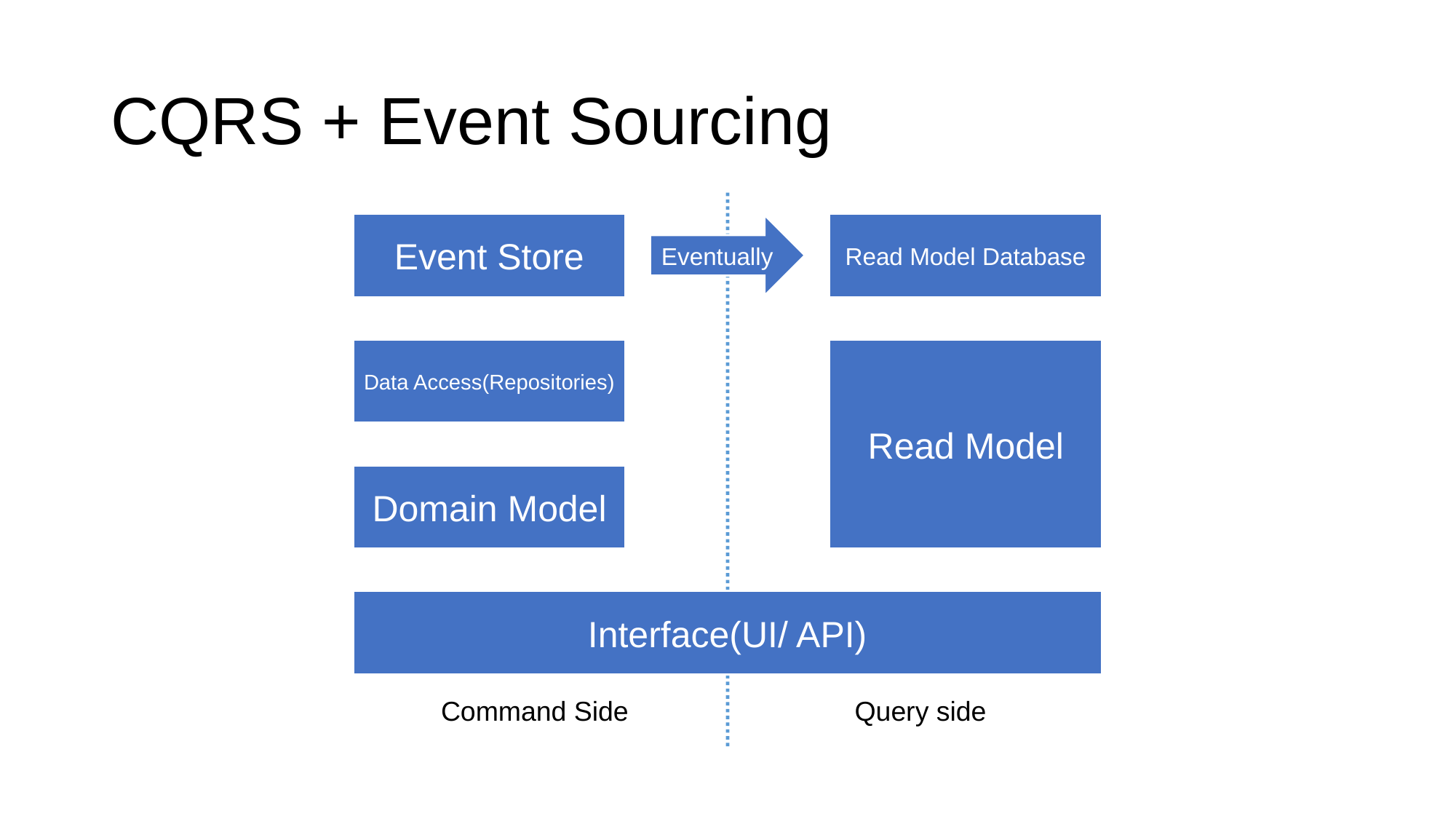

# CQRS + Event Sourcing
Read Model Database
Event Store
Eventually
Data Access(Repositories)
Read Model
Domain Model
Interface(UI/ API)
Command Side
Query side